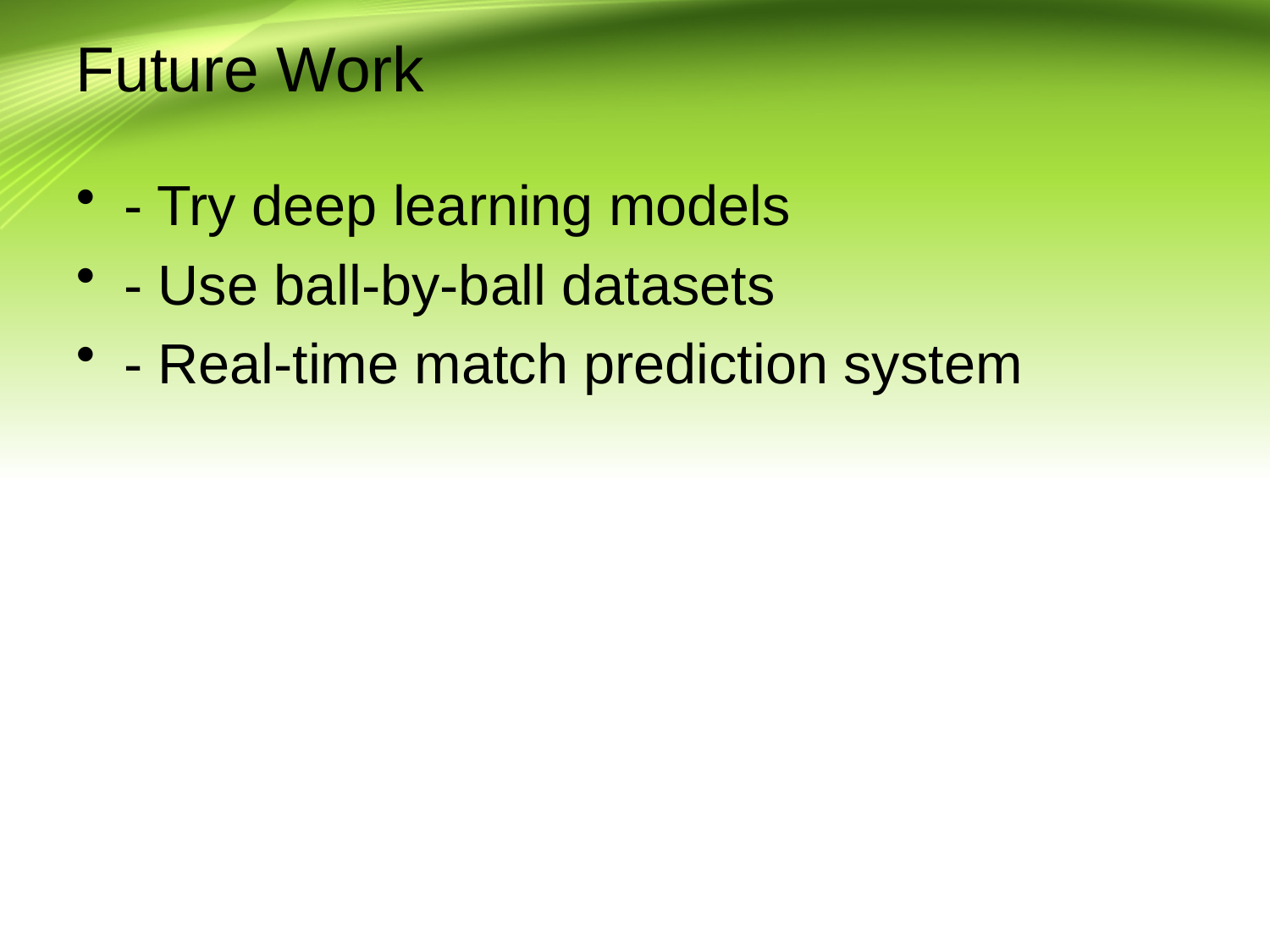

# Future Work
- Try deep learning models
- Use ball-by-ball datasets
- Real-time match prediction system